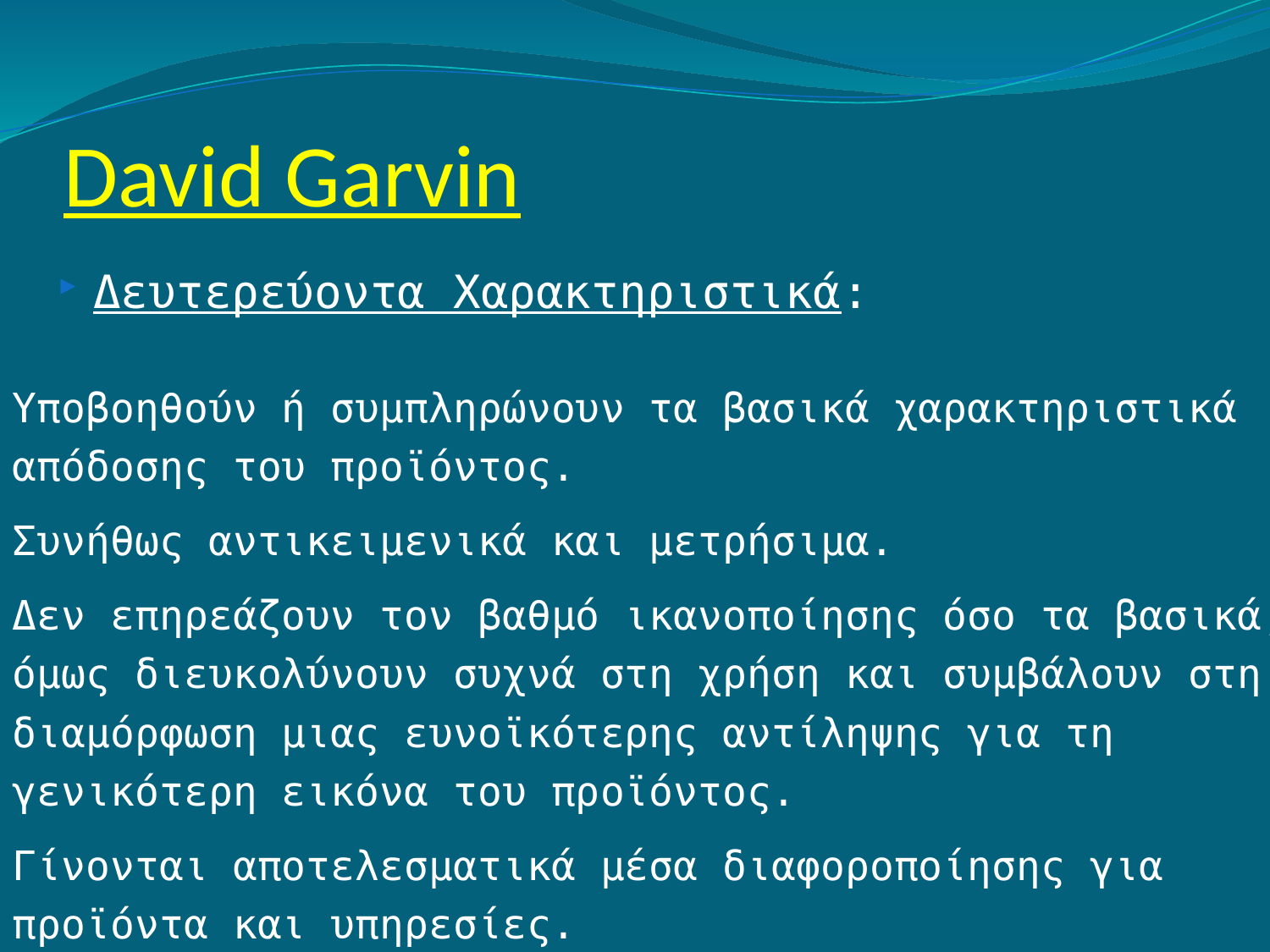

# David Garvin
Δευτερεύοντα Χαρακτηριστικά:
Υποβοηθούν ή συμπληρώνουν τα βασικά χαρακτηριστικά απόδοσης του προϊόντος.
Συνήθως αντικειμενικά και μετρήσιμα.
Δεν επηρεάζουν τον βαθμό ικανοποίησης όσο τα βασικά, όμως διευκολύνουν συχνά στη χρήση και συμβάλουν στη διαμόρφωση μιας ευνοϊκότερης αντίληψης για τη γενικότερη εικόνα του προϊόντος.
Γίνονται αποτελεσματικά μέσα διαφοροποίησης για προϊόντα και υπηρεσίες.